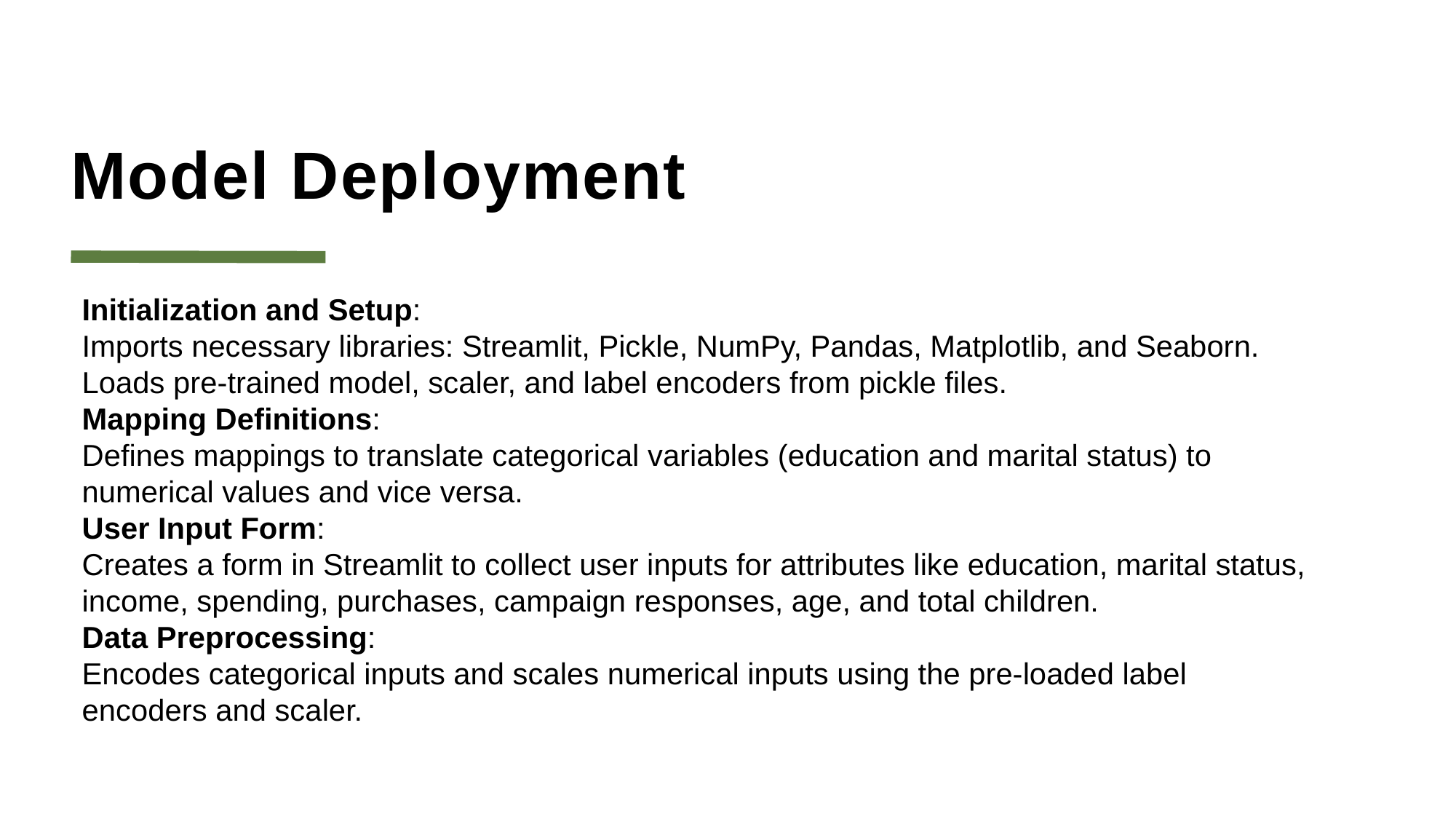

# Model Deployment
Initialization and Setup:
Imports necessary libraries: Streamlit, Pickle, NumPy, Pandas, Matplotlib, and Seaborn.
Loads pre-trained model, scaler, and label encoders from pickle files.
Mapping Definitions:
Defines mappings to translate categorical variables (education and marital status) to numerical values and vice versa.
User Input Form:
Creates a form in Streamlit to collect user inputs for attributes like education, marital status, income, spending, purchases, campaign responses, age, and total children.
Data Preprocessing:
Encodes categorical inputs and scales numerical inputs using the pre-loaded label encoders and scaler.